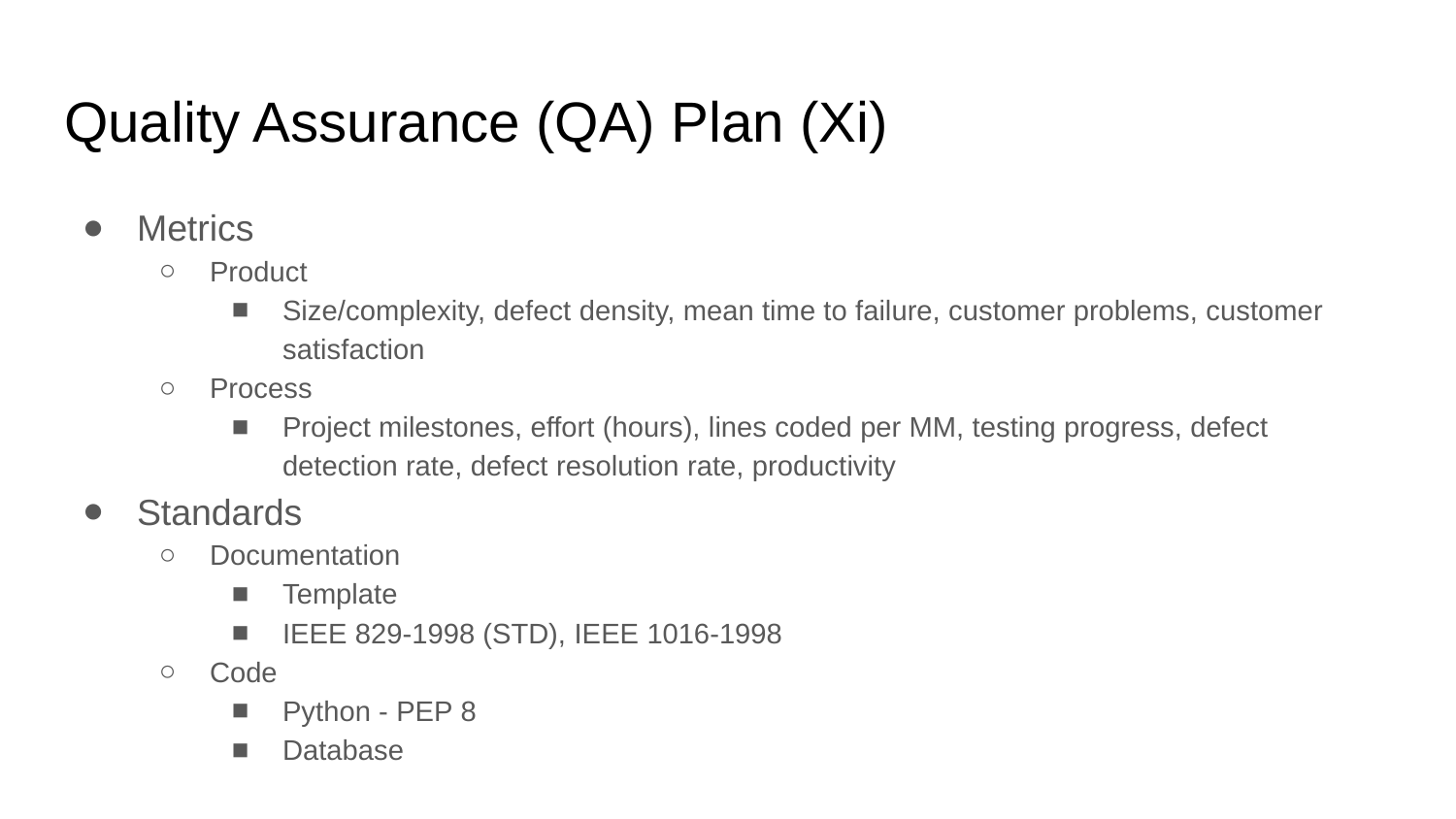

# Quality Assurance (QA) Plan (Xi)
Metrics
Product
Size/complexity, defect density, mean time to failure, customer problems, customer satisfaction
Process
Project milestones, effort (hours), lines coded per MM, testing progress, defect detection rate, defect resolution rate, productivity
Standards
Documentation
Template
IEEE 829-1998 (STD), IEEE 1016-1998
Code
Python - PEP 8
Database